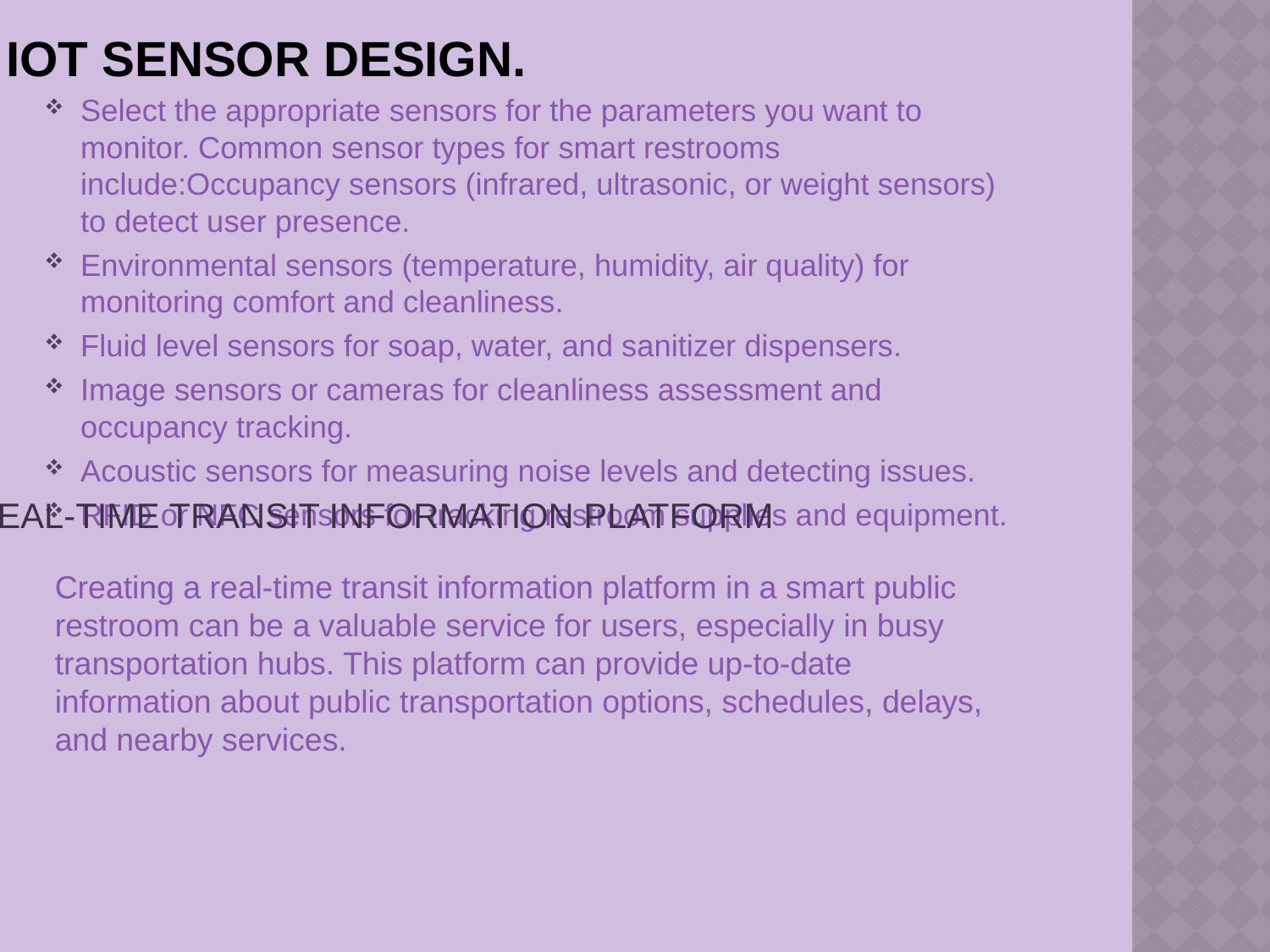

# IOT SENSOR DESIGN.
Select the appropriate sensors for the parameters you want to monitor. Common sensor types for smart restrooms include:Occupancy sensors (infrared, ultrasonic, or weight sensors) to detect user presence.
Environmental sensors (temperature, humidity, air quality) for monitoring comfort and cleanliness.
Fluid level sensors for soap, water, and sanitizer dispensers.
Image sensors or cameras for cleanliness assessment and occupancy tracking.
Acoustic sensors for measuring noise levels and detecting issues.
RFID or NFC sensors for tracking restroom supplies and equipment.
REAL-TIME TRANSIT INFORMATION PLATFORM
Creating a real-time transit information platform in a smart public restroom can be a valuable service for users, especially in busy transportation hubs. This platform can provide up-to-date information about public transportation options, schedules, delays, and nearby services.